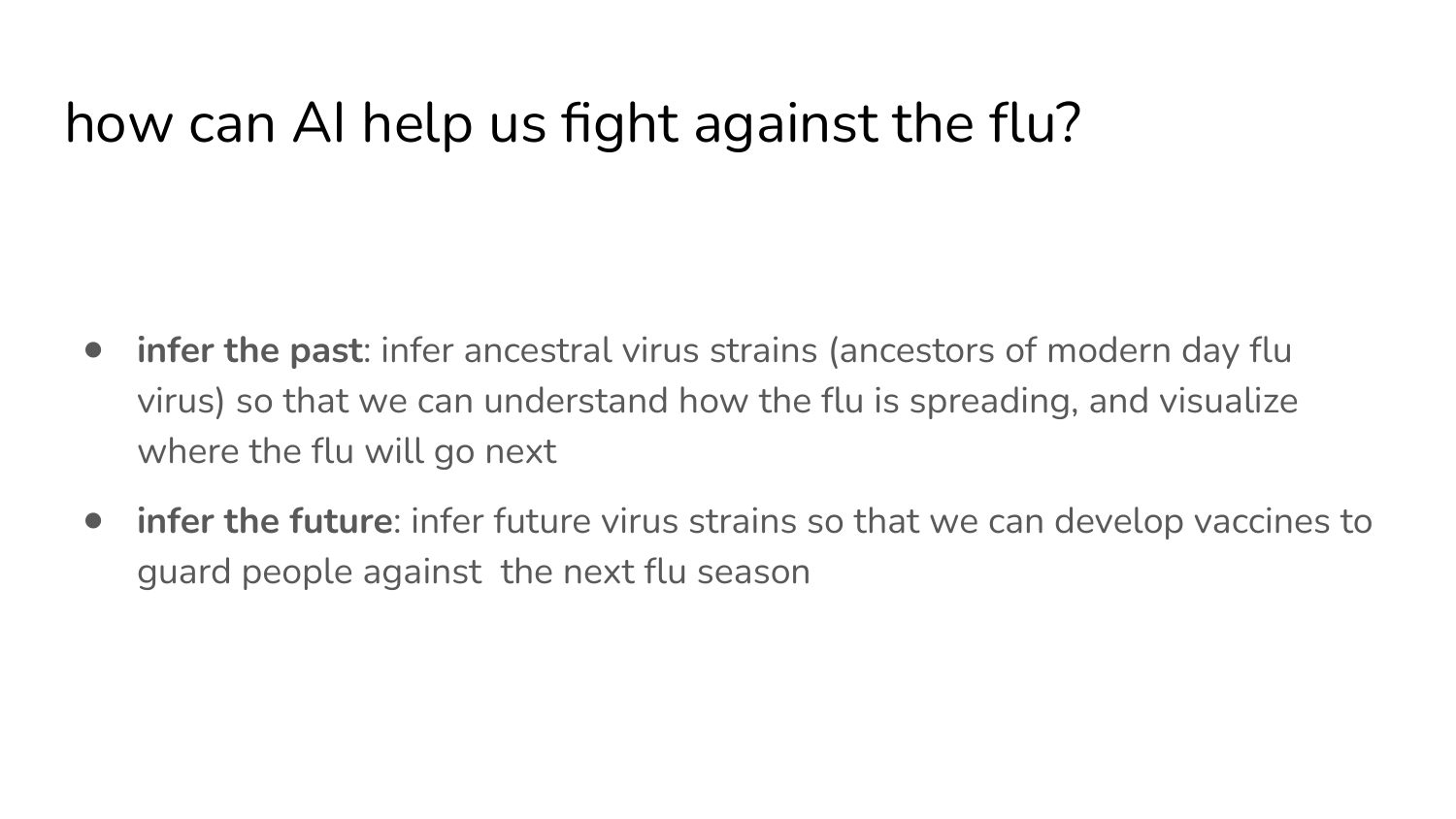

# how can AI help us fight against the flu?
infer the past: infer ancestral virus strains (ancestors of modern day flu virus) so that we can understand how the flu is spreading, and visualize where the flu will go next
infer the future: infer future virus strains so that we can develop vaccines to guard people against  the next flu season